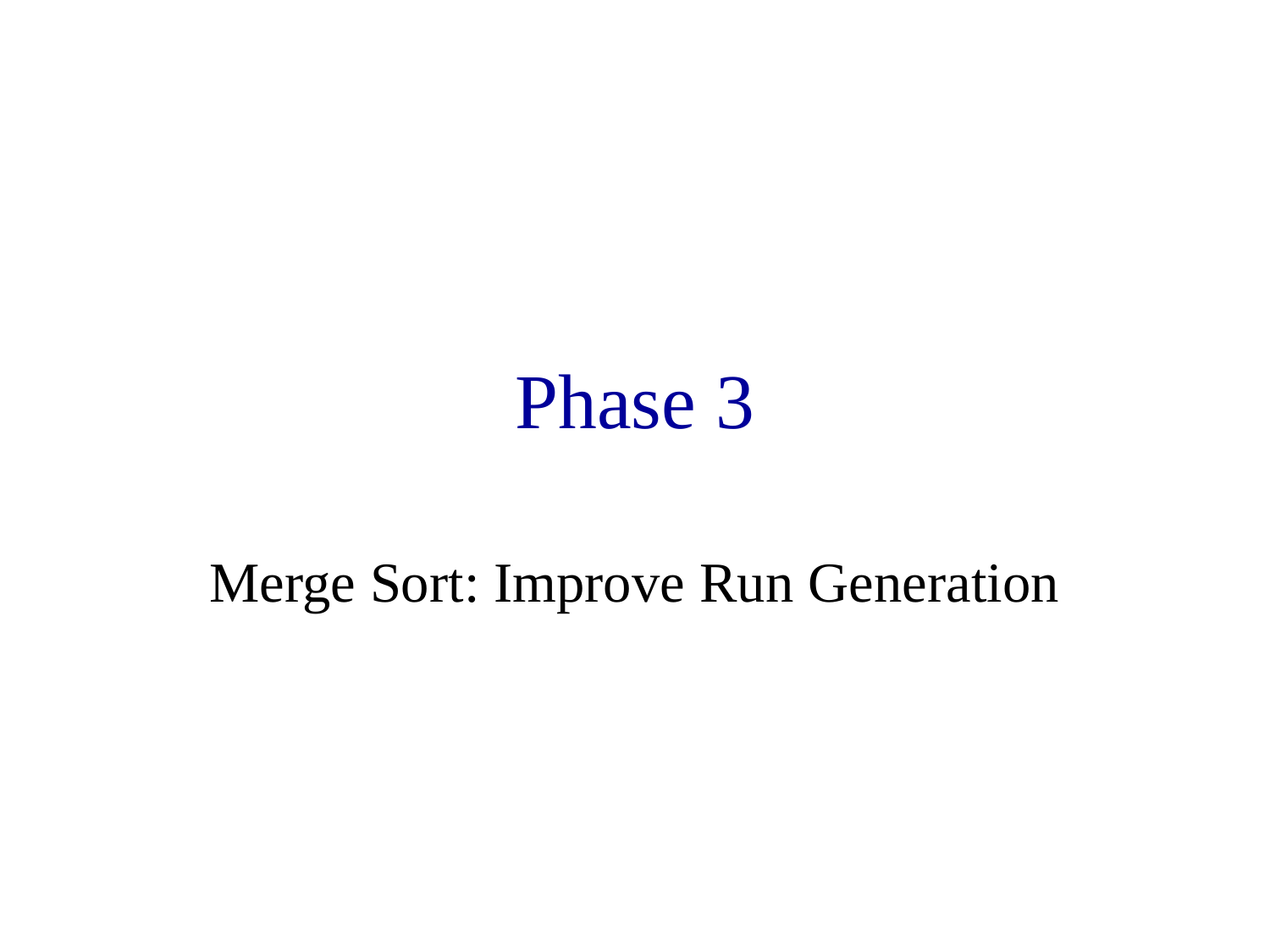

# Phase 3
Merge Sort: Improve Run Generation